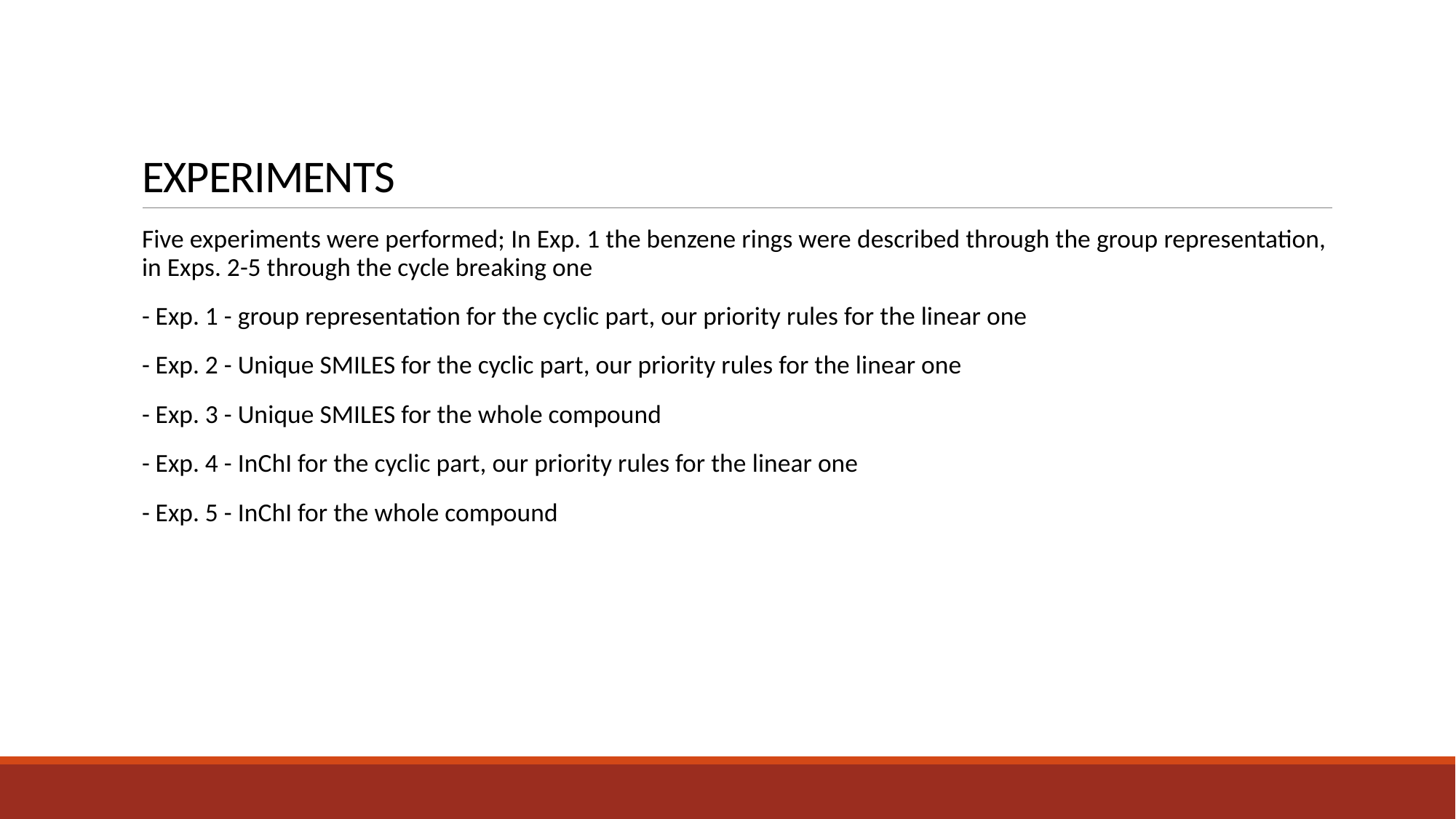

# EXPERIMENTS
Five experiments were performed; In Exp. 1 the benzene rings were described through the group representation, in Exps. 2-5 through the cycle breaking one
- Exp. 1 - group representation for the cyclic part, our priority rules for the linear one
- Exp. 2 - Unique SMILES for the cyclic part, our priority rules for the linear one
- Exp. 3 - Unique SMILES for the whole compound
- Exp. 4 - InChI for the cyclic part, our priority rules for the linear one
- Exp. 5 - InChI for the whole compound